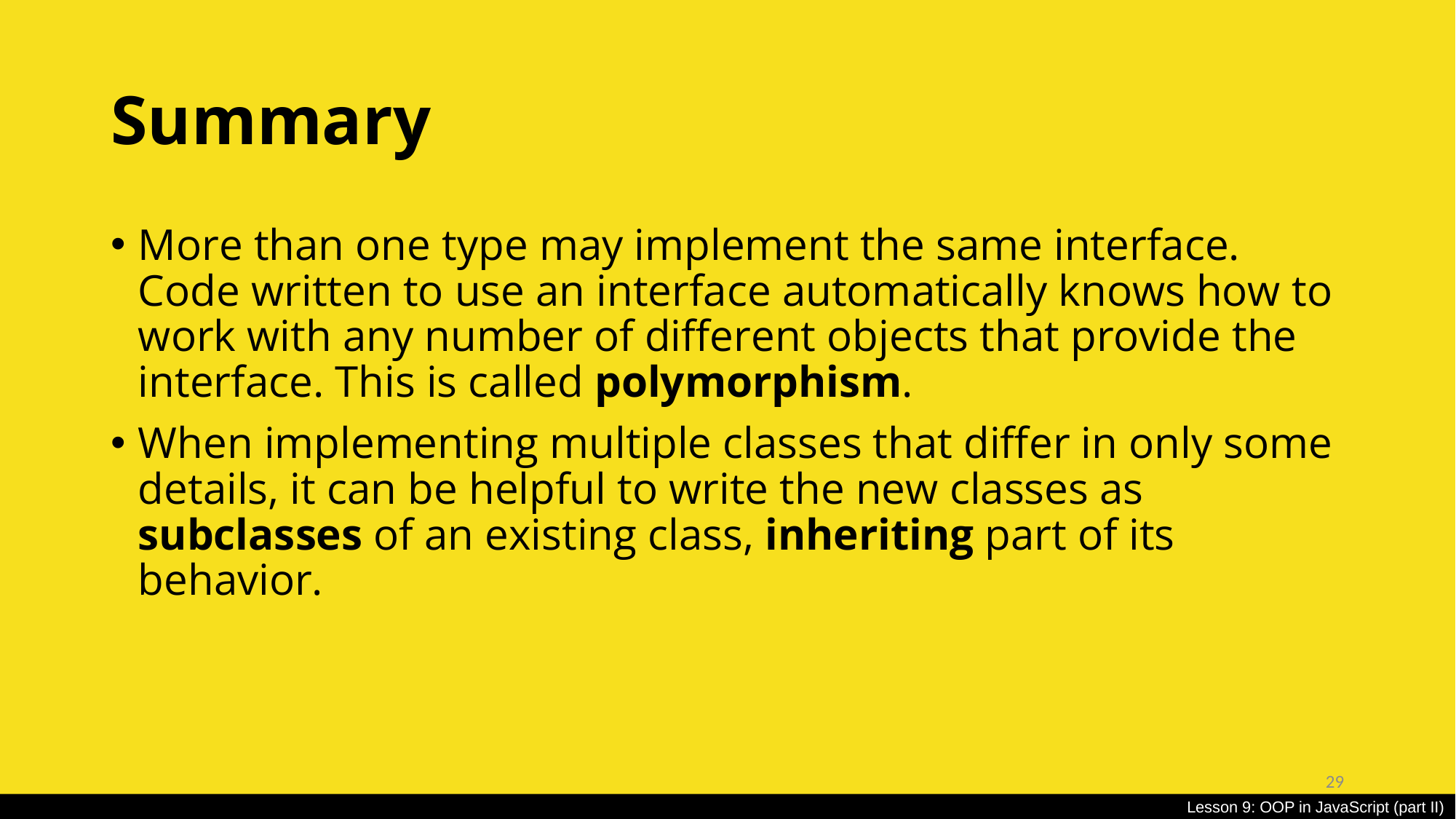

# Summary
More than one type may implement the same interface. Code written to use an interface automatically knows how to work with any number of different objects that provide the interface. This is called polymorphism.
When implementing multiple classes that differ in only some details, it can be helpful to write the new classes as subclasses of an existing class, inheriting part of its behavior.
29
Lesson 9: OOP in JavaScript (part II)